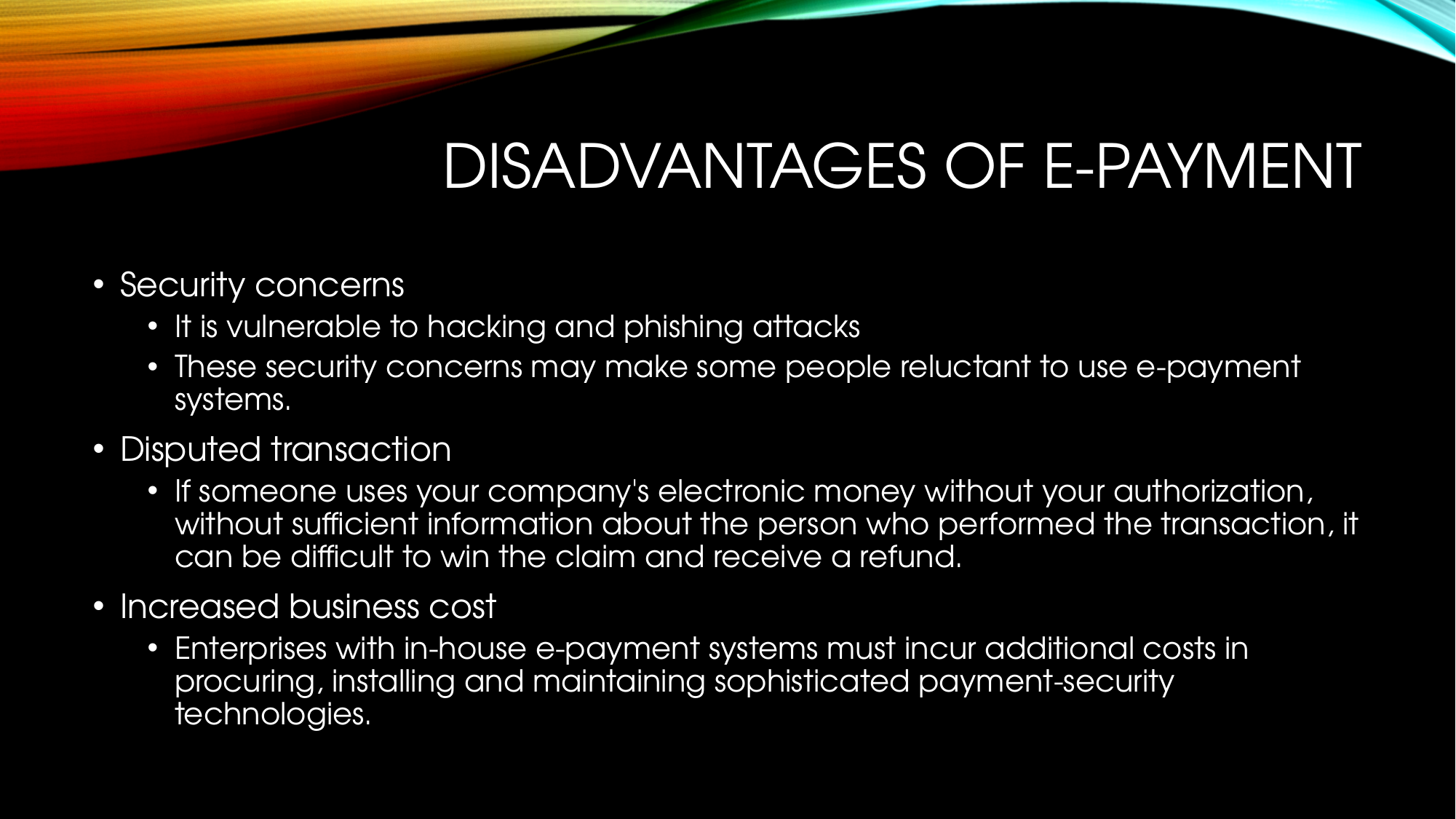

# Disadvantages of e-payment
Security concerns
It is vulnerable to hacking and phishing attacks
These security concerns may make some people reluctant to use e-payment systems.
Disputed transaction
If someone uses your company's electronic money without your authorization, without sufficient information about the person who performed the transaction, it can be difficult to win the claim and receive a refund.
Increased business cost
Enterprises with in-house e-payment systems must incur additional costs in procuring, installing and maintaining sophisticated payment-security technologies.